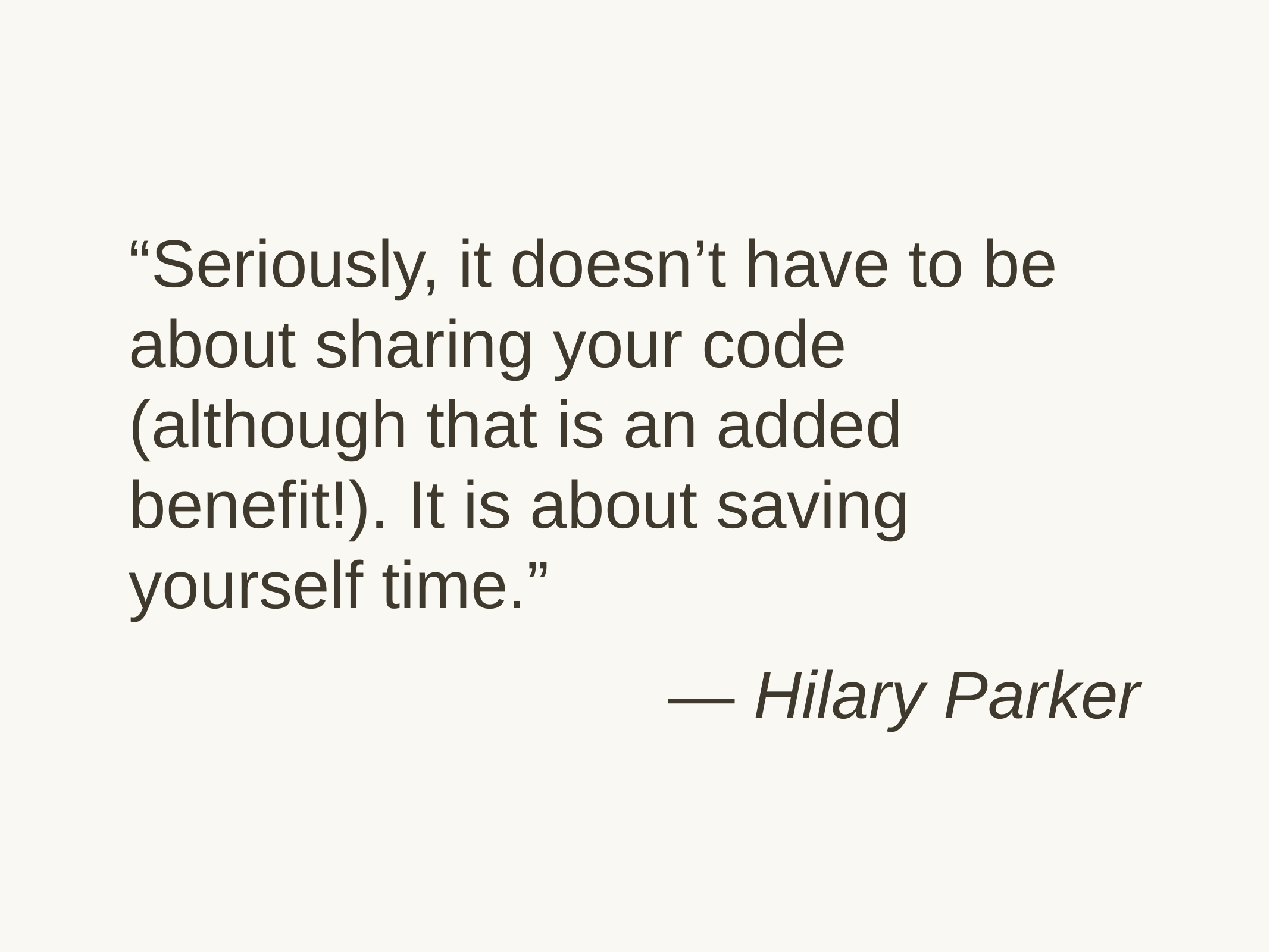

“Seriously, it doesn’t have to be about sharing your code (although that is an added benefit!). It is about saving yourself time.”
— Hilary Parker